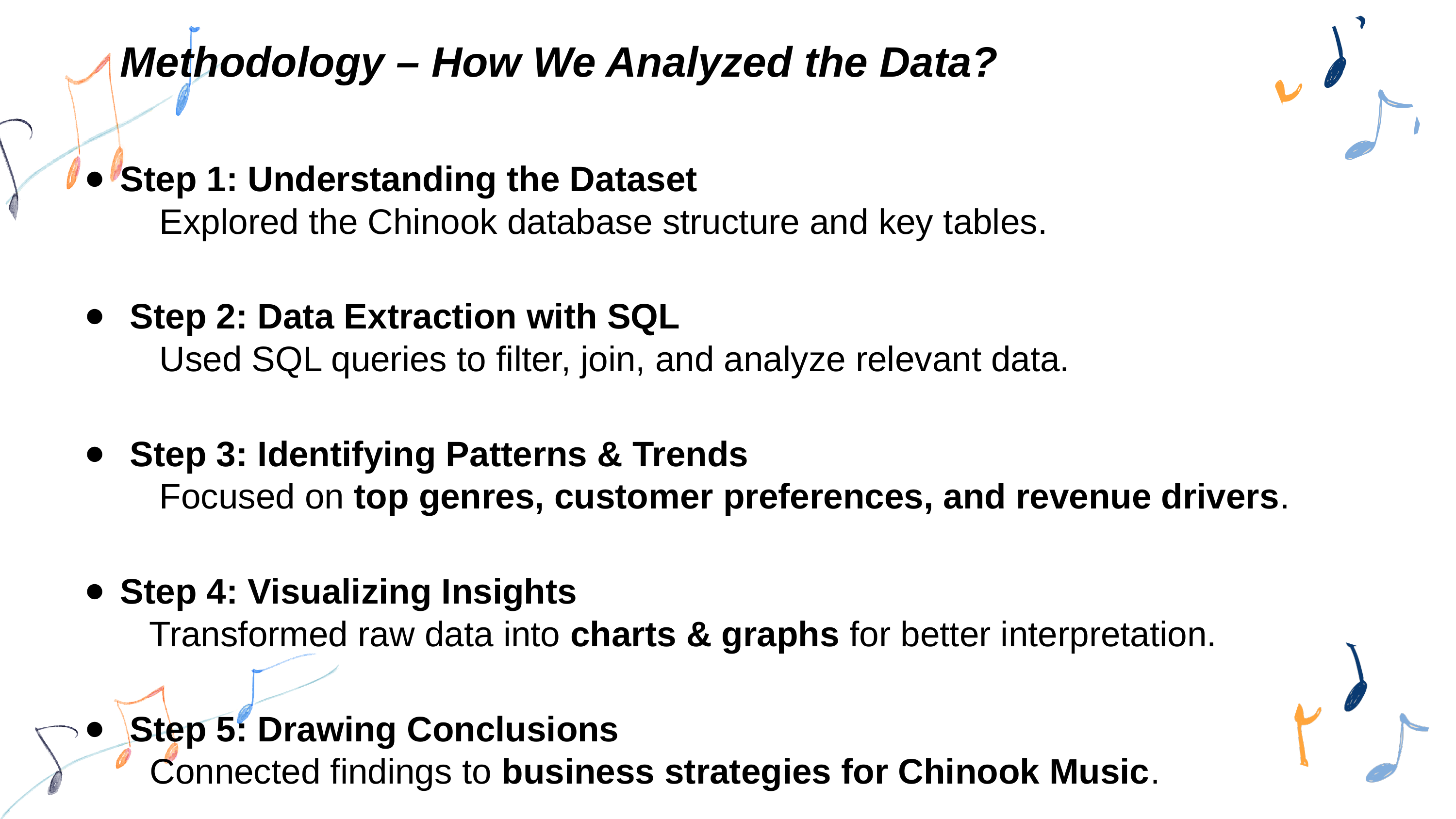

Methodology – How We Analyzed the Data?

Step 1: Understanding the Dataset
    Explored the Chinook database structure and key tables.

 Step 2: Data Extraction with SQL
    Used SQL queries to filter, join, and analyze relevant data.

 Step 3: Identifying Patterns & Trends
    Focused on top genres, customer preferences, and revenue drivers.

Step 4: Visualizing Insights
   Transformed raw data into charts & graphs for better interpretation.

 Step 5: Drawing Conclusions
   Connected findings to business strategies for Chinook Music.